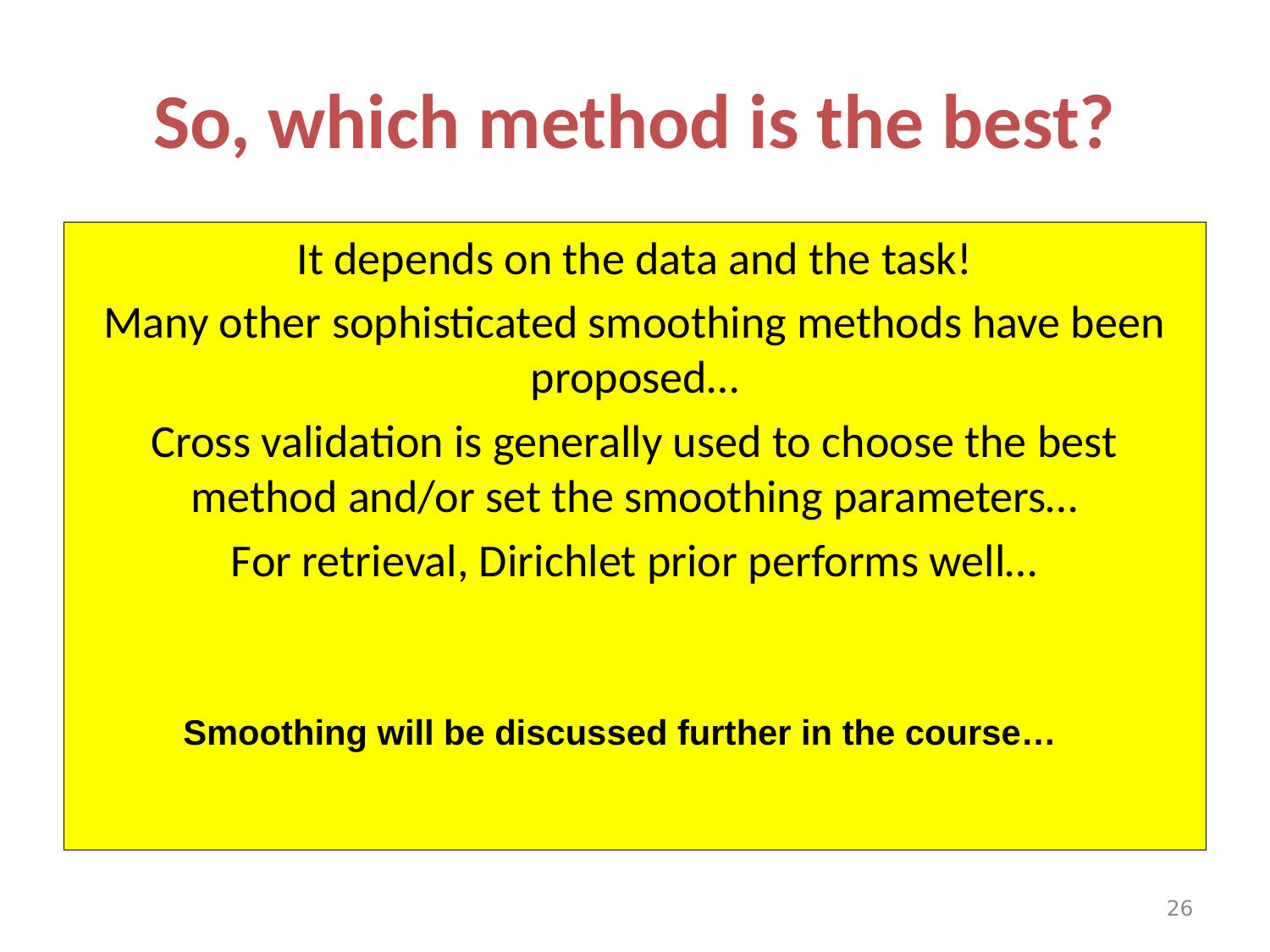

# So, which method is the best?
It depends on the data and the task!
Many other sophisticated smoothing methods have been proposed…
Cross validation is generally used to choose the best method and/or set the smoothing parameters…
For retrieval, Dirichlet prior performs well…
Smoothing will be discussed further in the course…
26